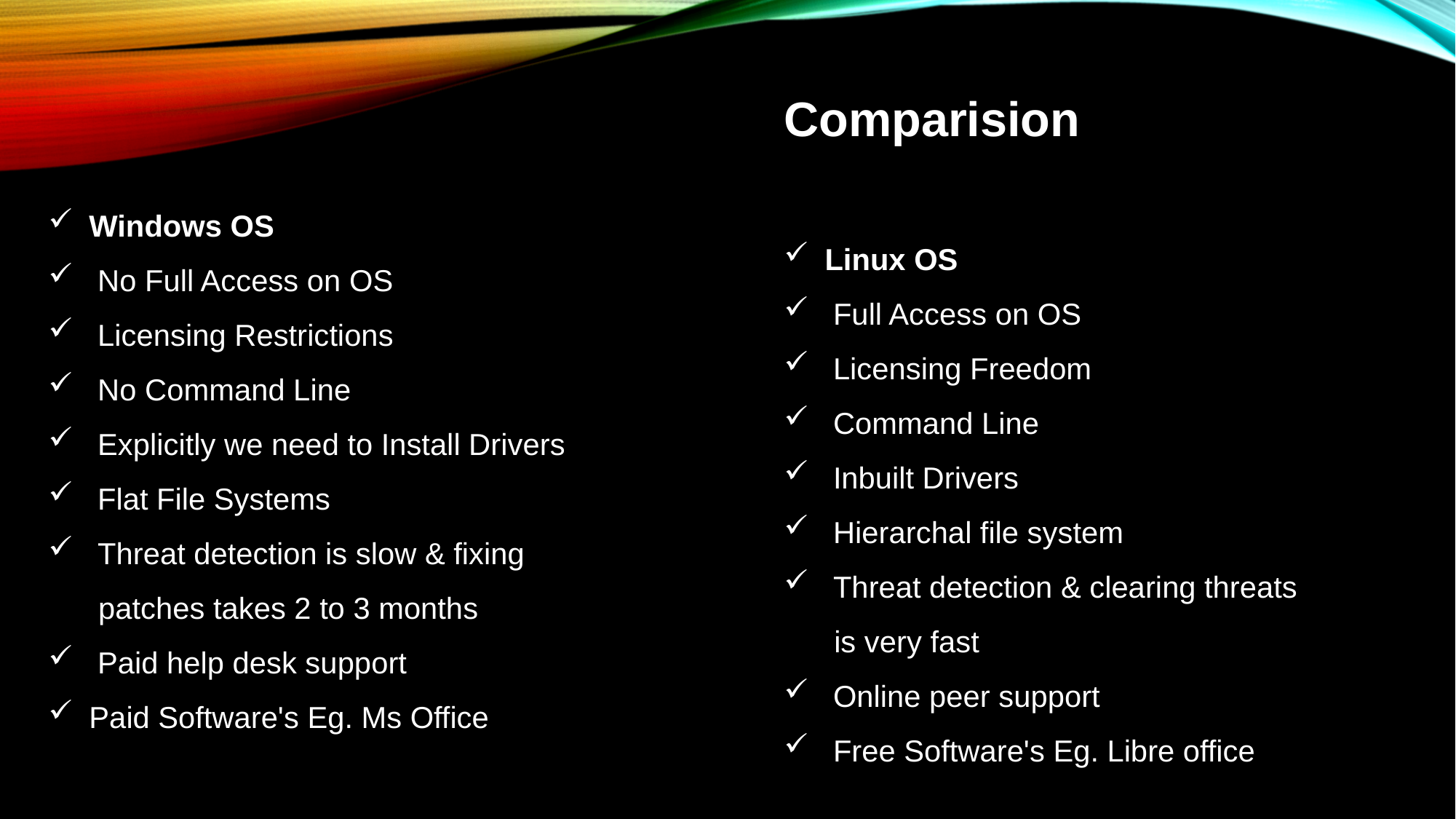

Comparision

Windows OS
 No Full Access on OS
 Licensing Restrictions
 No Command Line
 Explicitly we need to Install Drivers
 Flat File Systems
 Threat detection is slow & fixing
      patches takes 2 to 3 months
 Paid help desk support
Paid Software's Eg. Ms Office
Linux OS
 Full Access on OS
 Licensing Freedom
 Command Line
 Inbuilt Drivers
 Hierarchal file system
 Threat detection & clearing threats
      is very fast
 Online peer support
 Free Software's Eg. Libre office